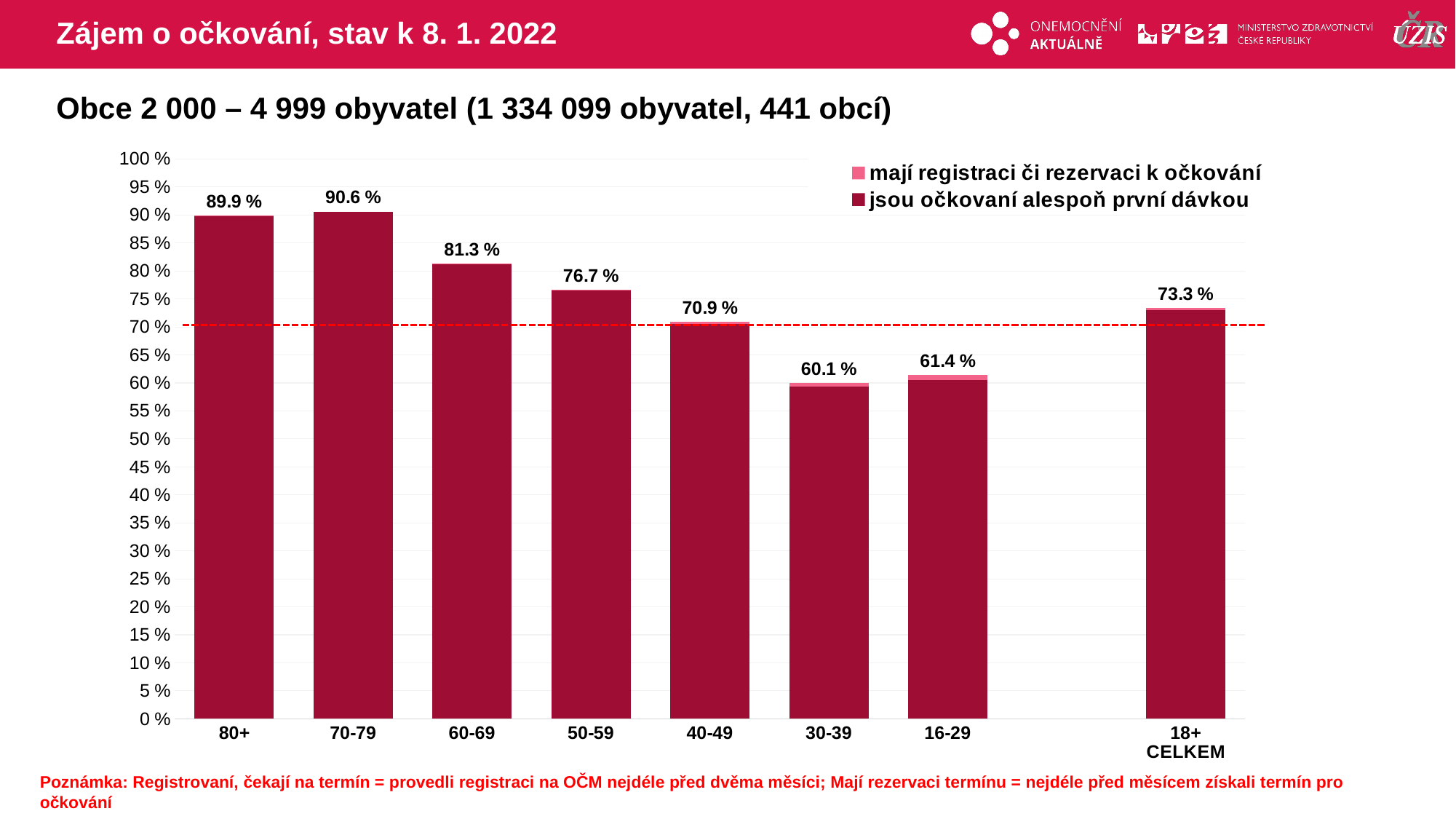

# Zájem o očkování, stav k 8. 1. 2022
Obce 2 000 – 4 999 obyvatel (1 334 099 obyvatel, 441 obcí)

### Chart

| Category | mají registraci či rezervaci k očkování | jsou očkovaní alespoň první dávkou |
|---|---|---|
| 80+ | 89.88092 | 89.7757899 |
| 70-79 | 90.603 | 90.4908146 |
| 60-69 | 81.27374 | 81.1440652 |
| 50-59 | 76.67953 | 76.48278 |
| 40-49 | 70.86734 | 70.5504294 |
| 30-39 | 60.05157 | 59.3918931 |
| 16-29 | 61.41741 | 60.4573026 |
|  | None | None |
| 18+ CELKEM | 73.3289 | 72.9509045 |
Poznámka: Registrovaní, čekají na termín = provedli registraci na OČM nejdéle před dvěma měsíci; Mají rezervaci termínu = nejdéle před měsícem získali termín pro očkování